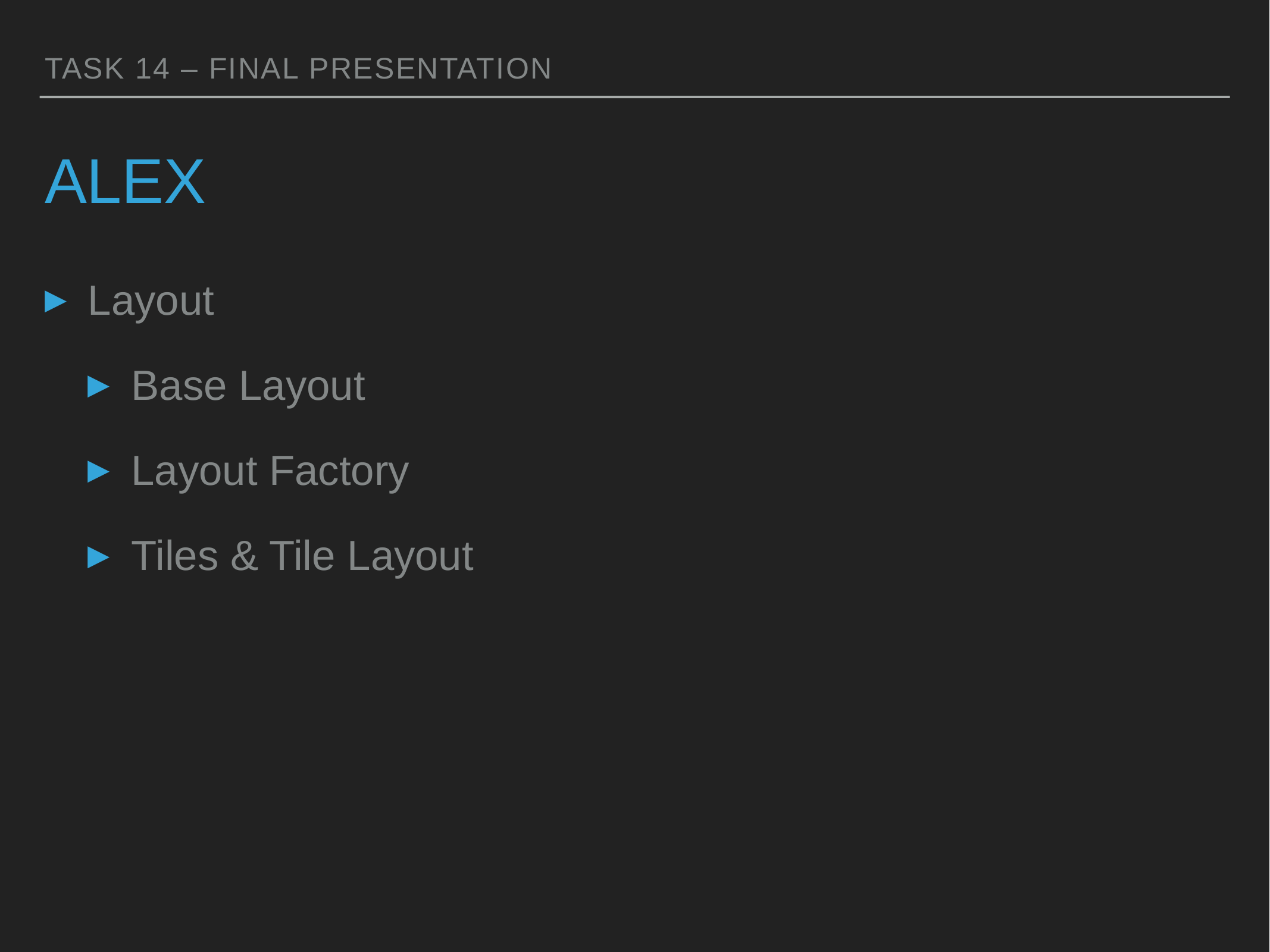

Task 14 – Final Presentation
# Alex
Layout
Base Layout
Layout Factory
Tiles & Tile Layout